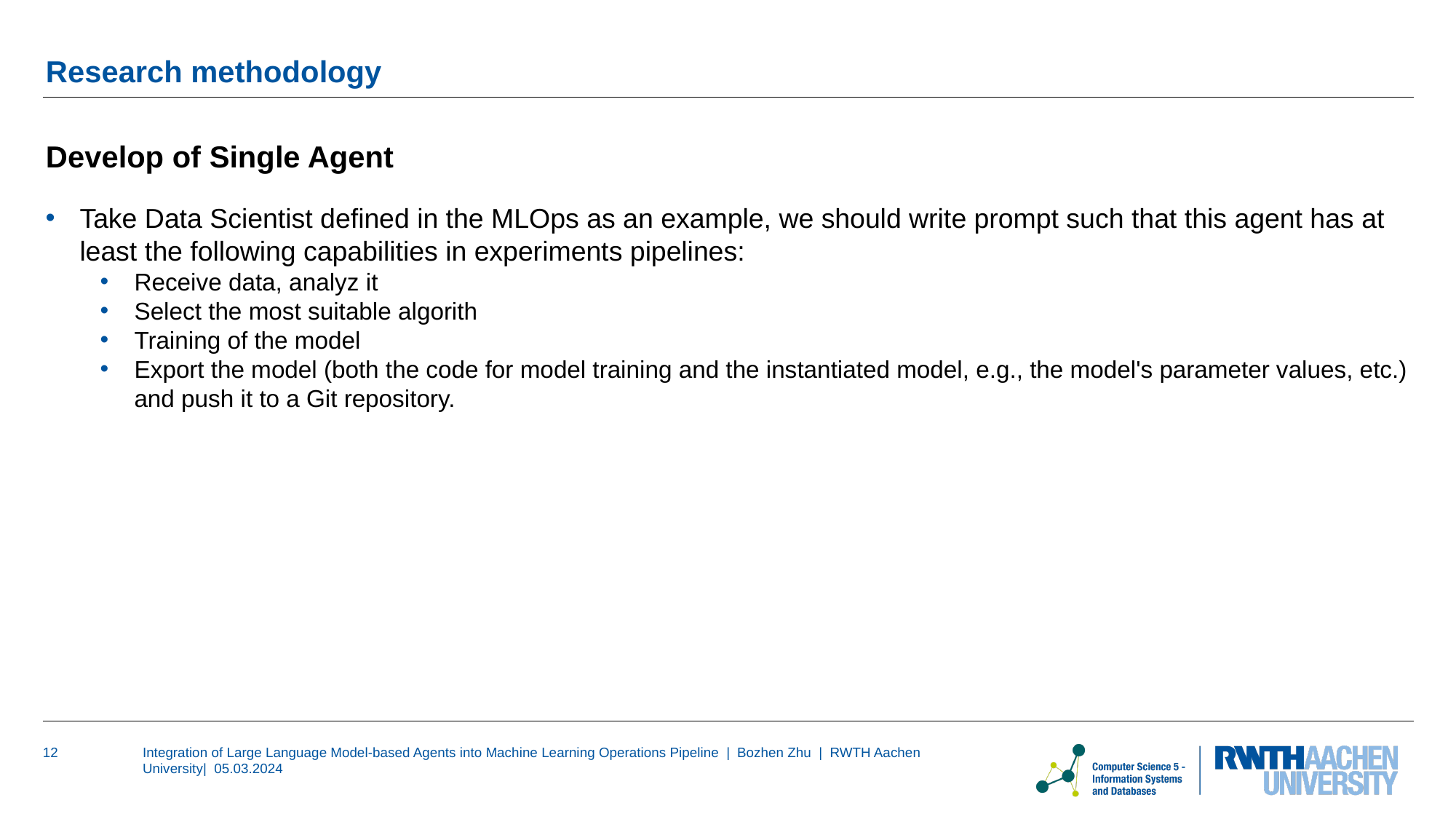

# Research methodology
Develop of Single Agent
Take Data Scientist defined in the MLOps as an example, we should write prompt such that this agent has at least the following capabilities in experiments pipelines:
Receive data, analyz it
Select the most suitable algorith
Training of the model
Export the model (both the code for model training and the instantiated model, e.g., the model's parameter values, etc.) and push it to a Git repository.